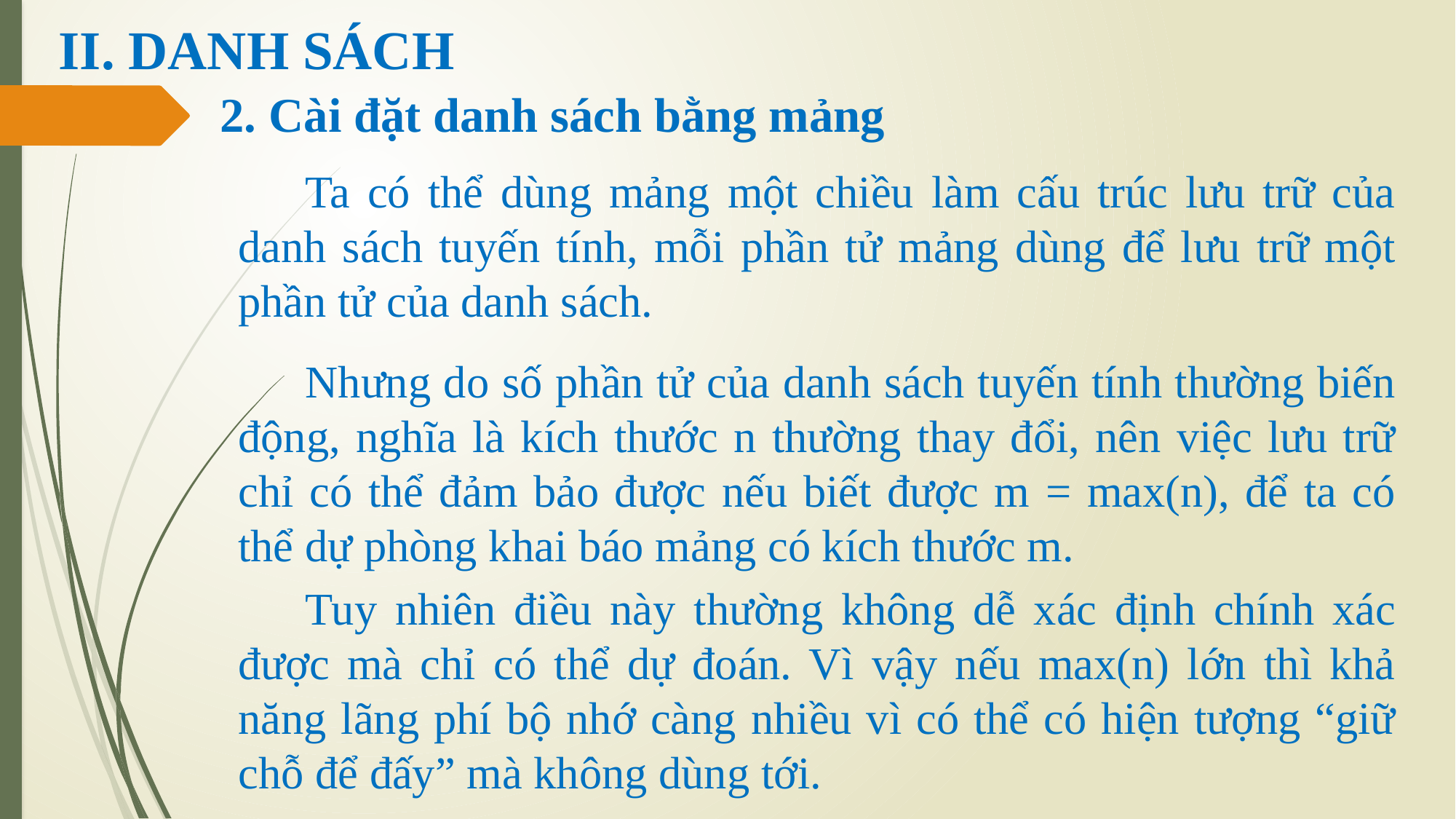

# II. DANH SÁCH
2. Cài đặt danh sách bằng mảng
Ta có thể dùng mảng một chiều làm cấu trúc lưu trữ của danh sách tuyến tính, mỗi phần tử mảng dùng để lưu trữ một phần tử của danh sách.
Nhưng do số phần tử của danh sách tuyến tính thường biến động, nghĩa là kích thước n thường thay đổi, nên việc lưu trữ chỉ có thể đảm bảo được nếu biết được m = max(n), để ta có thể dự phòng khai báo mảng có kích thước m.
Tuy nhiên điều này thường không dễ xác định chính xác được mà chỉ có thể dự đoán. Vì vậy nếu max(n) lớn thì khả năng lãng phí bộ nhớ càng nhiều vì có thể có hiện tượng “giữ chỗ để đấy” mà không dùng tới.